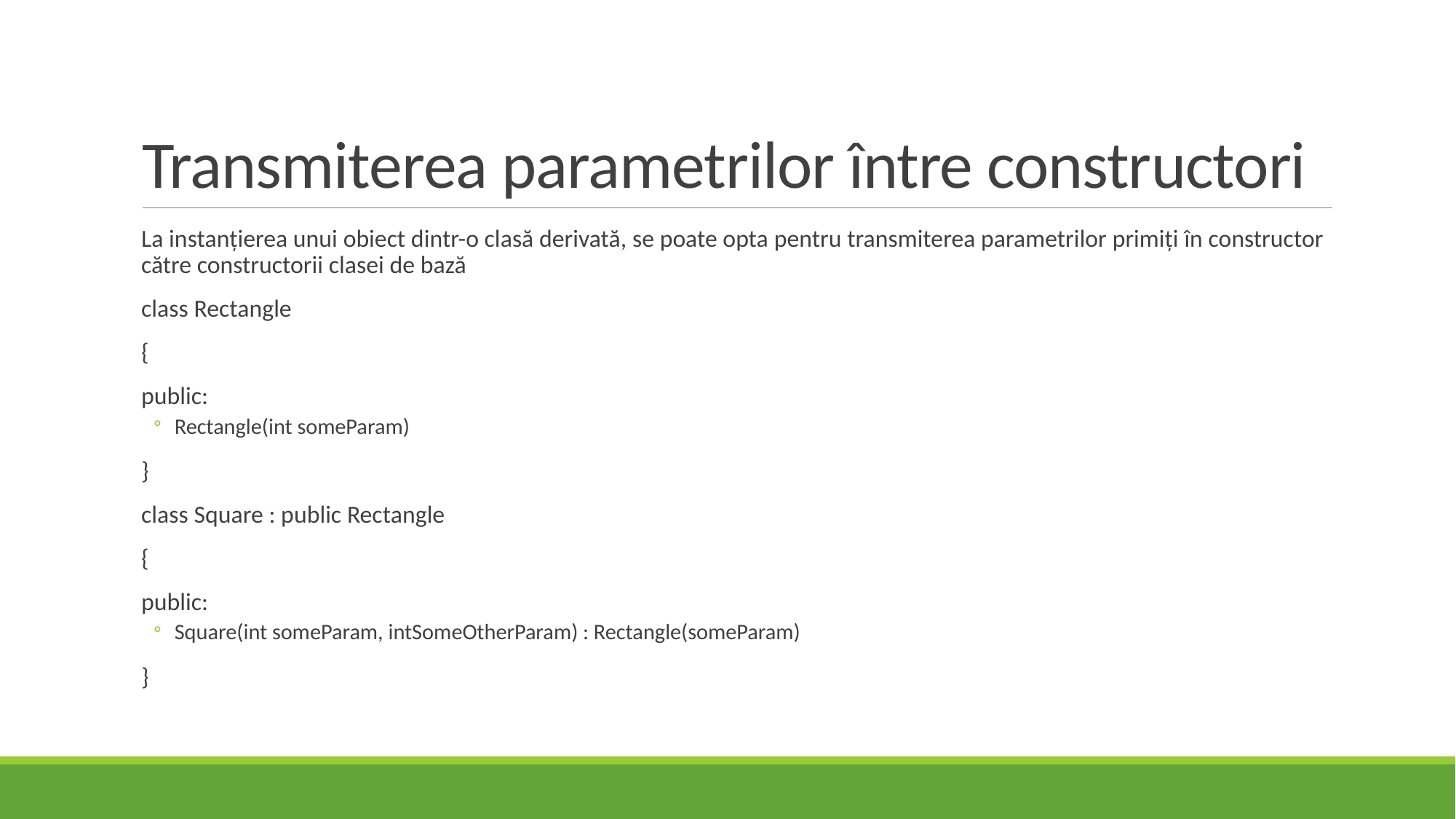

# Transmiterea parametrilor între constructori
La instanțierea unui obiect dintr-o clasă derivată, se poate opta pentru transmiterea parametrilor primiți în constructor către constructorii clasei de bază
class Rectangle
{
public:
Rectangle(int someParam)
}
class Square : public Rectangle
{
public:
Square(int someParam, intSomeOtherParam) : Rectangle(someParam)
}